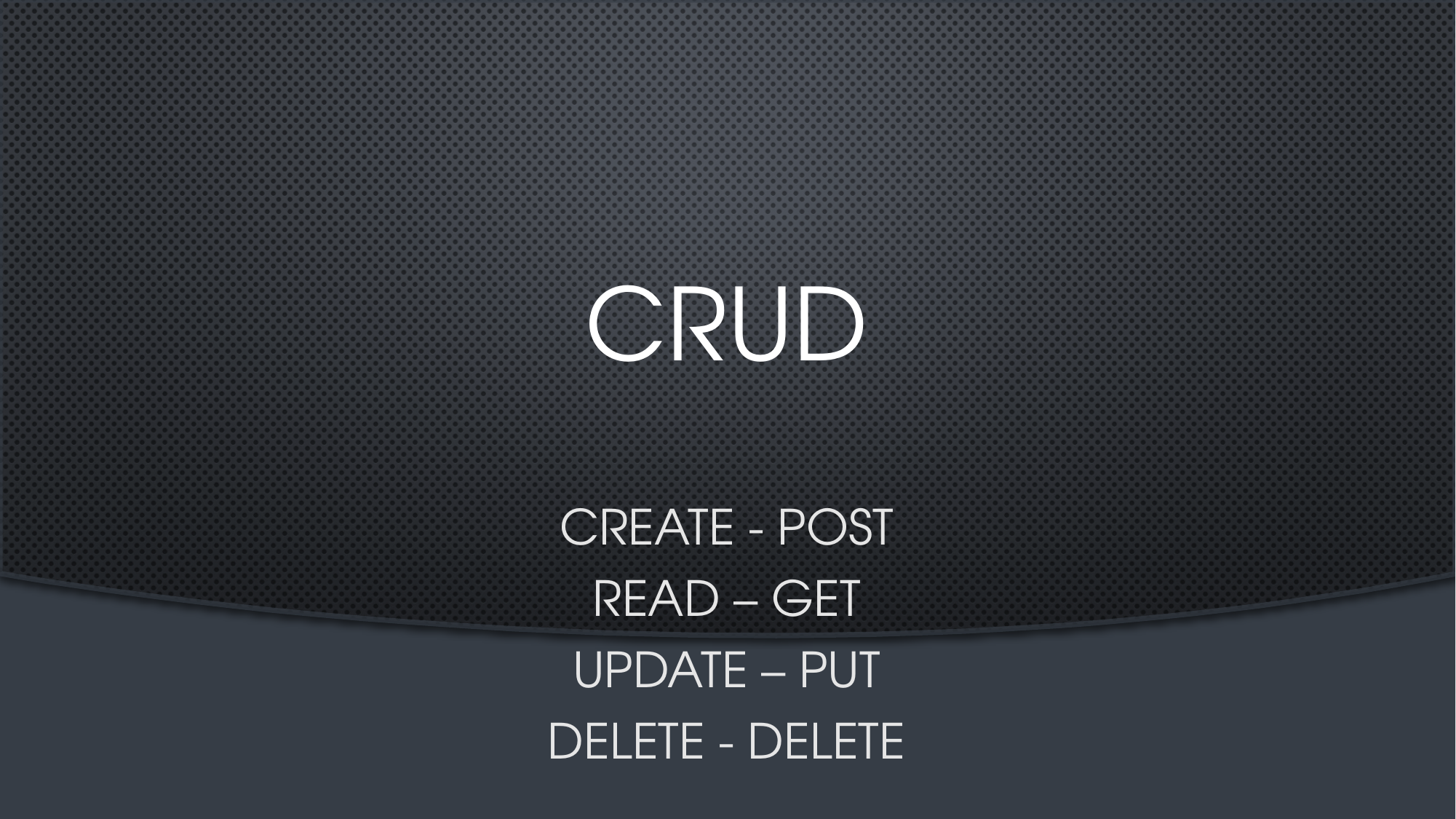

# CRUD
Create - post
Read – get
Update – put
Delete - delete